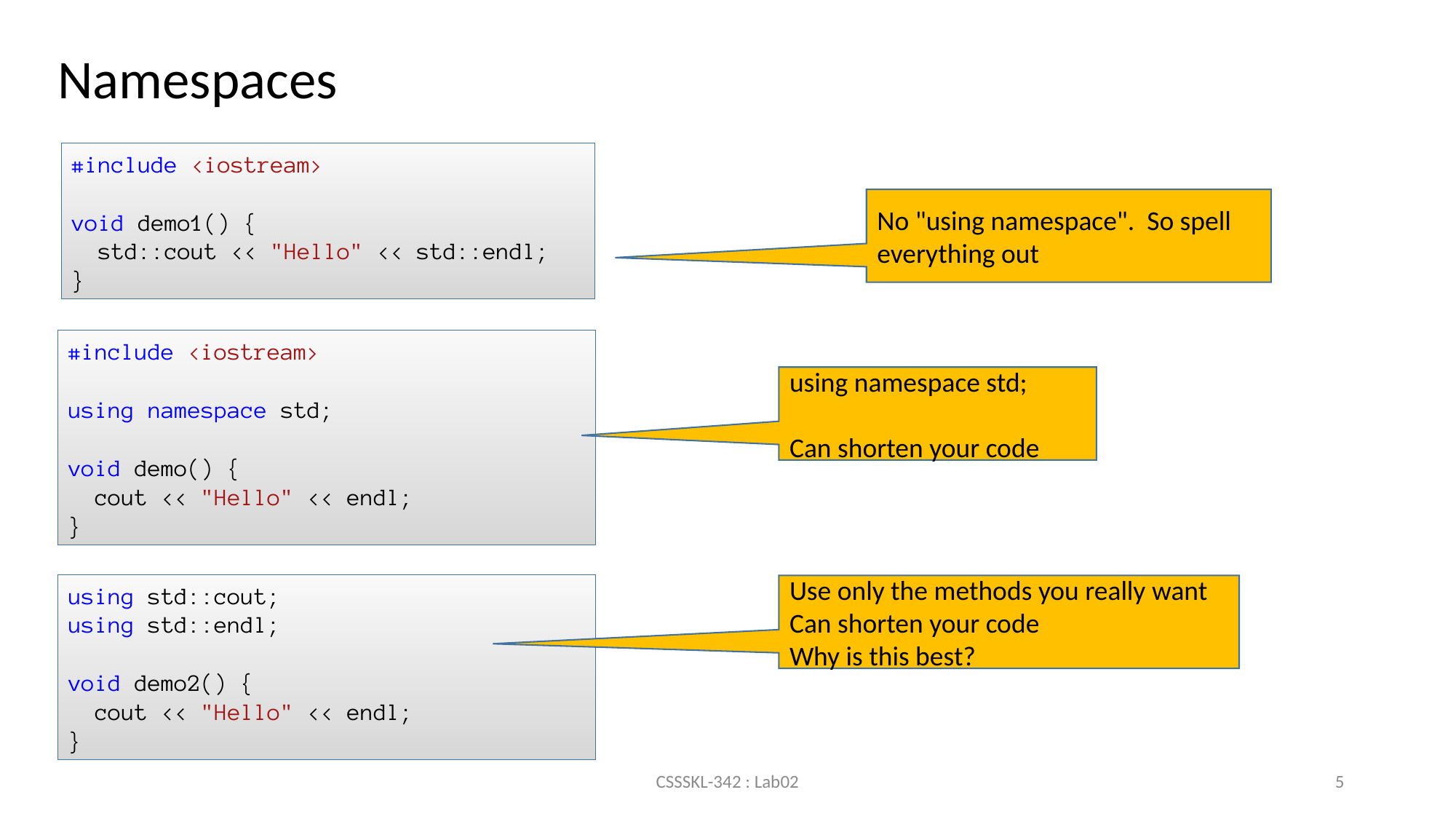

Namespaces
#include <iostream>
void demo1() {
  std::cout << "Hello" << std::endl;
}
No "using namespace".  So spell everything out
#include <iostream>
using namespace std;
void demo() {
  cout << "Hello" << endl;
}
using namespace std;

Can shorten your code
using std::cout;
using std::endl;
void demo2() {
  cout << "Hello" << endl;
}
Use only the methods you really want
Can shorten your code
Why is this best?
CSSSKL-342 : Lab02
5